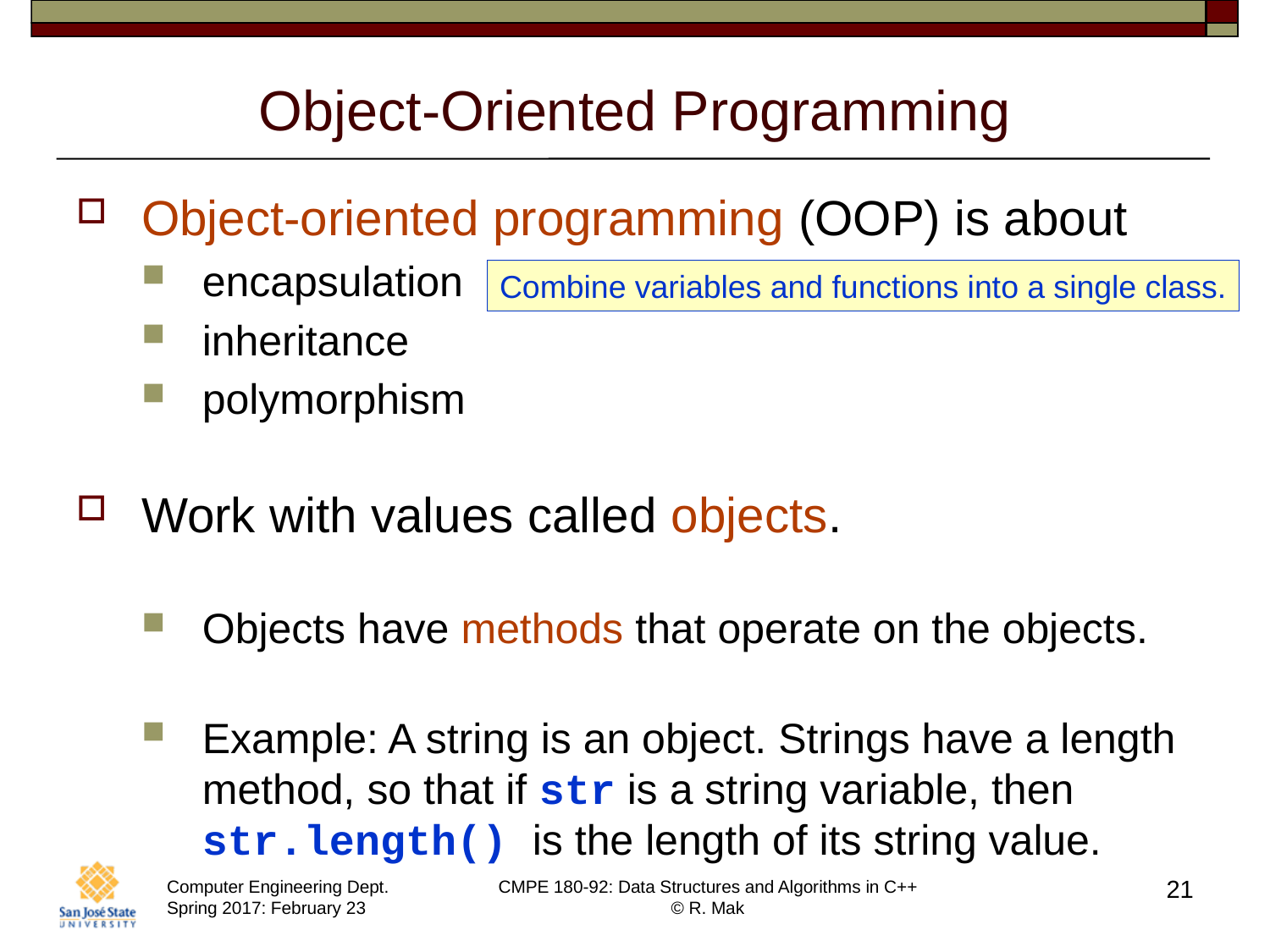

# Object-Oriented Programming
Object-oriented programming (OOP) is about
encapsulation
inheritance
polymorphism

Work with values called objects.

Objects have methods that operate on the objects.

Example: A string is an object. Strings have a length method, so that if str is a string variable, then str.length() is the length of its string value.

Combine variables and functions into a single class.
21